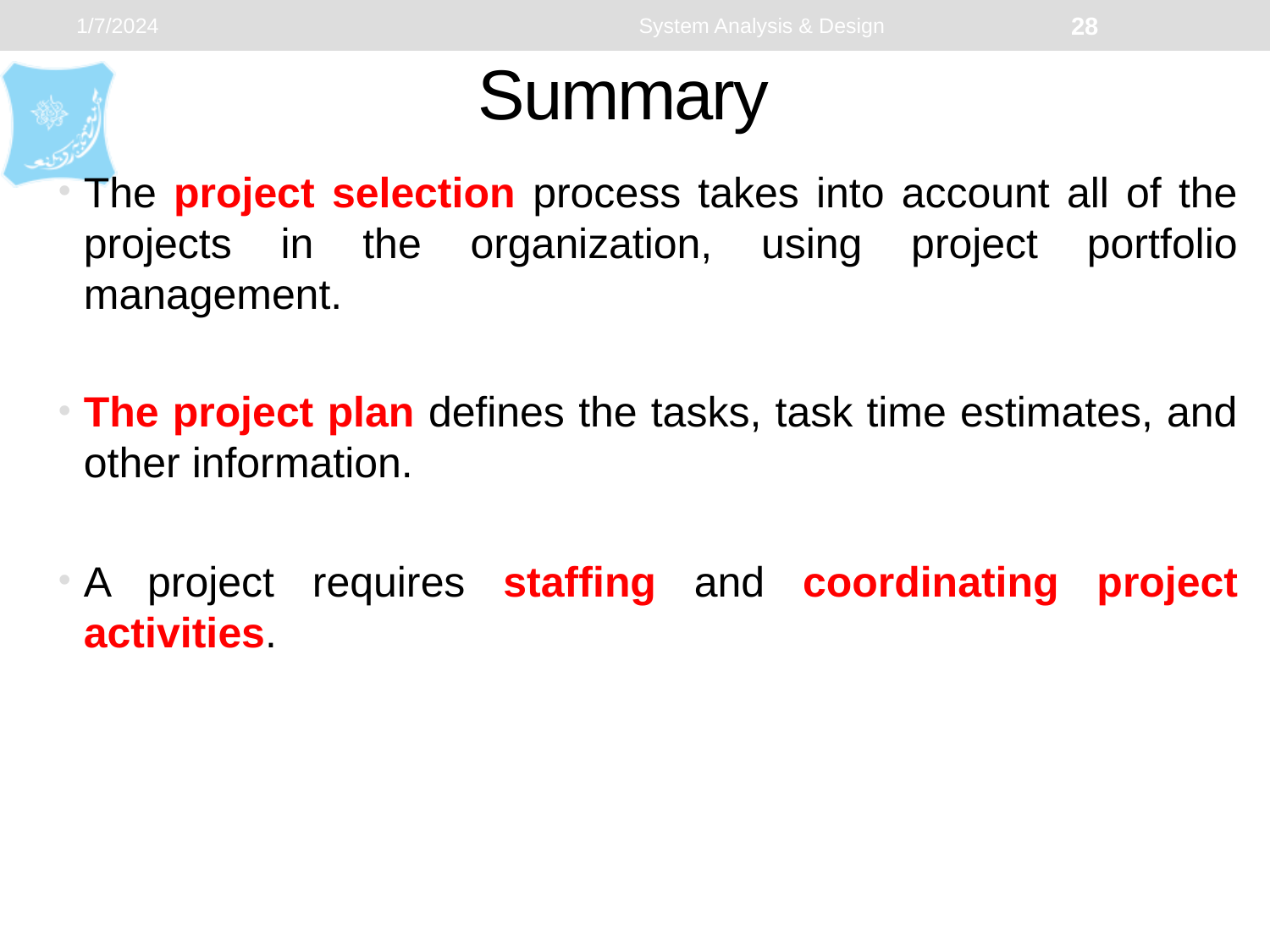

1/7/2024
System Analysis & Design
28
# Summary
The project selection process takes into account all of the projects in the organization, using project portfolio management.

The project plan defines the tasks, task time estimates, and other information.

A project requires staffing and coordinating project activities.